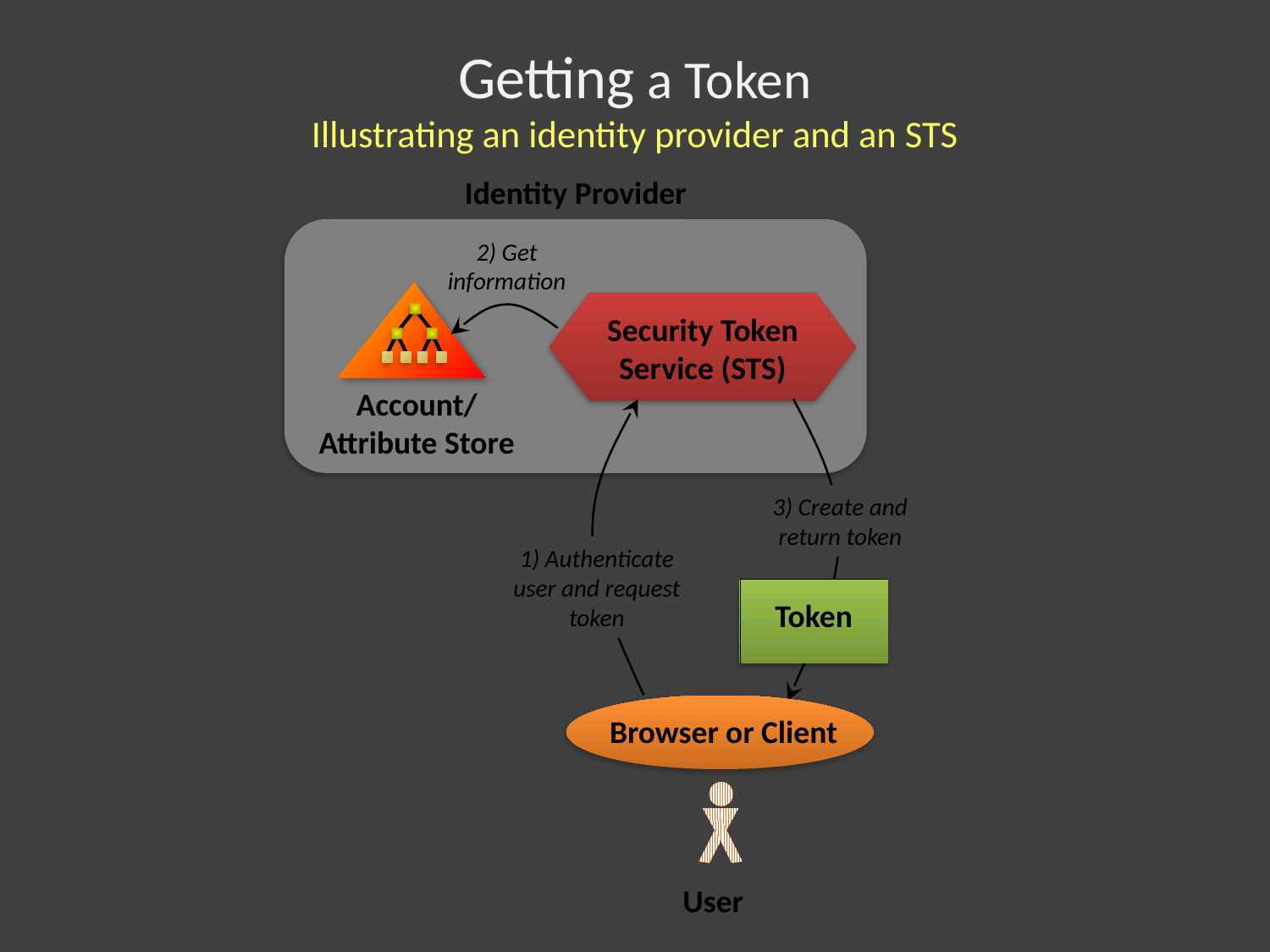

# Getting a Token Illustrating an identity provider and an STS
Identity Provider

2) Get information

Security Token Service (STS)
Account/ Attribute Store

1) Authenticate user and request token

3) Create and return token

Token

Browser or Client

User